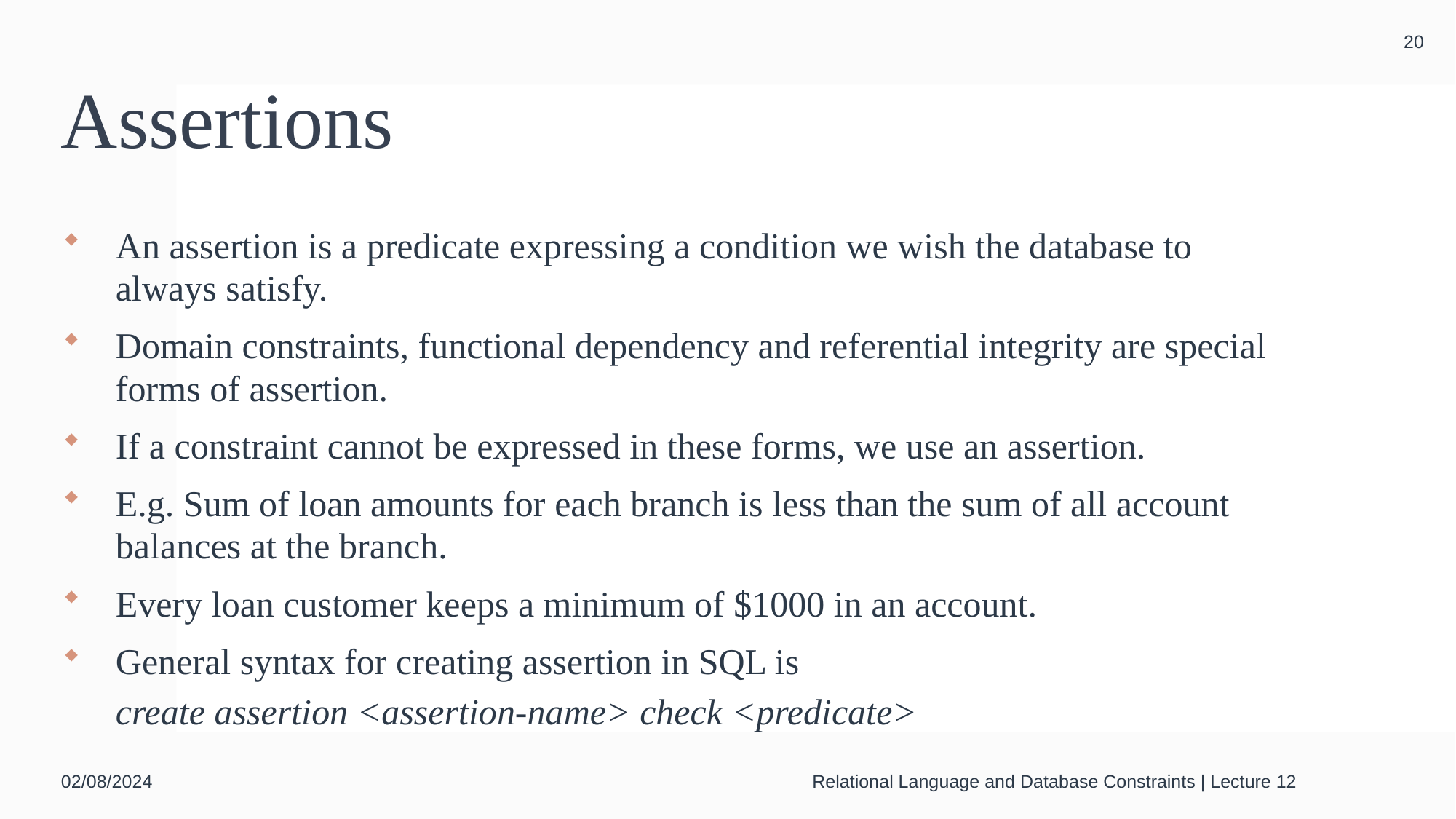

20
# Assertions
An assertion is a predicate expressing a condition we wish the database to always satisfy.
Domain constraints, functional dependency and referential integrity are special forms of assertion.
If a constraint cannot be expressed in these forms, we use an assertion.
E.g. Sum of loan amounts for each branch is less than the sum of all account balances at the branch.
Every loan customer keeps a minimum of $1000 in an account.
General syntax for creating assertion in SQL is
create assertion <assertion-name> check <predicate>
02/08/2024
Relational Language and Database Constraints | Lecture 12